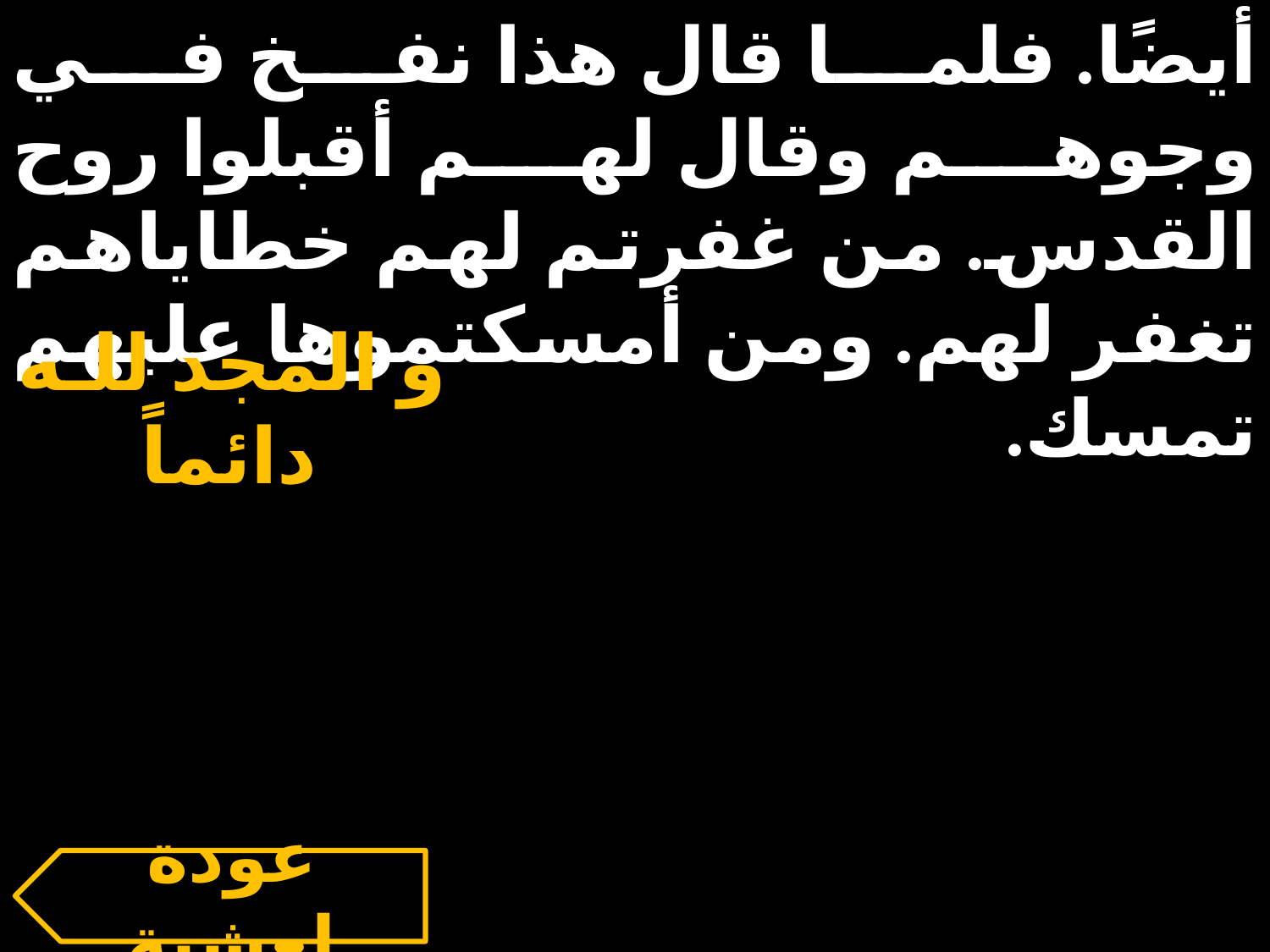

أيضًا. فلما قال هذا نفخ في وجوهم وقال لهم أقبلوا روح القدس. من غفرتم لهم خطاياهم تغفر لهم. ومن أمسكتموها عليهم تمسك.
و المجد للـه دائماً
عودة لعشية